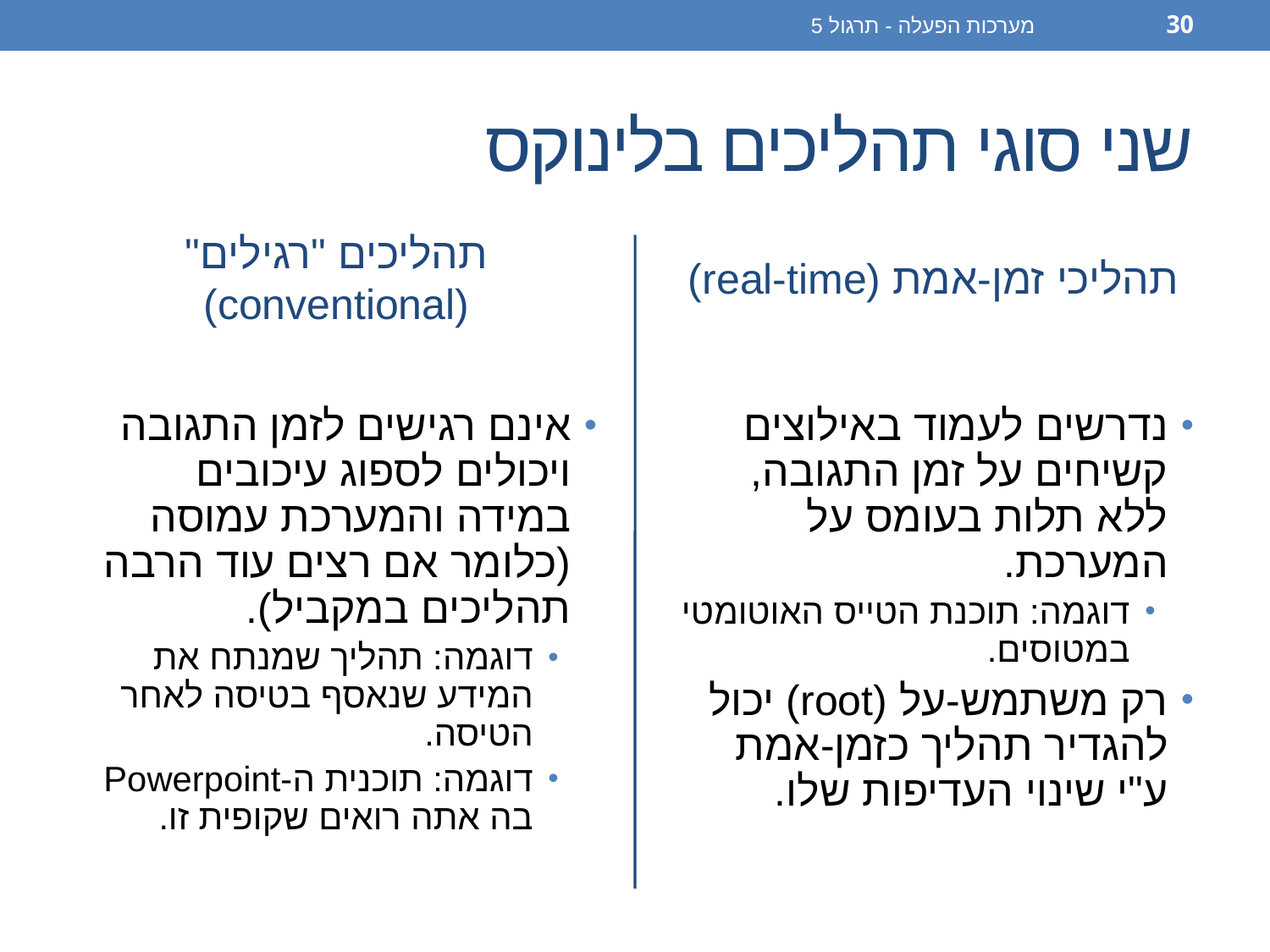

מערכות הפעלה - תרגול 5
30
# שני סוגי תהליכים בלינוקס
תהליכים "רגילים" (conventional)
תהליכי זמן-אמת (real-time)

אינם רגישים לזמן התגובה ויכולים לספוג עיכובים במידה והמערכת עמוסה (כלומר אם רצים עוד הרבה תהליכים במקביל).
דוגמה: תהליך שמנתח את המידע שנאסף בטיסה לאחר הטיסה.
דוגמה: תוכנית ה-Powerpoint בה אתה רואים שקופית זו.

נדרשים לעמוד באילוצים קשיחים על זמן התגובה, ללא תלות בעומס על המערכת.
דוגמה: תוכנת הטייס האוטומטי במטוסים.
רק משתמש-על (root) יכול להגדיר תהליך כזמן-אמת ע"י שינוי העדיפות שלו.